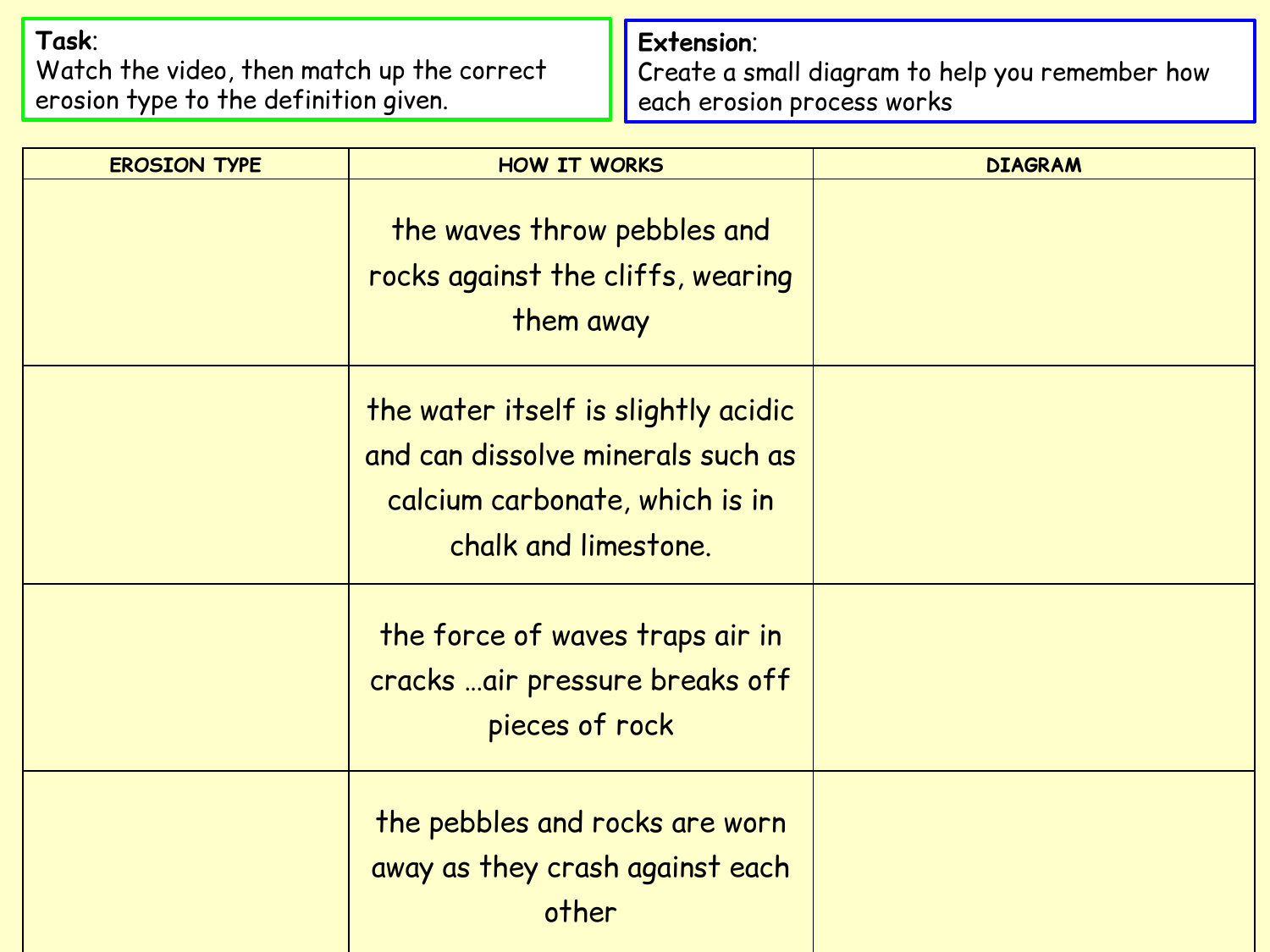

Task:
Watch the video, then match up the correct erosion type to the definition given.
Extension:
Create a small diagram to help you remember how each erosion process works
| EROSION TYPE |  | HOW IT WORKS |  | DIAGRAM |  |
| --- | --- | --- | --- | --- | --- |
|  |  | the waves throw pebbles and rocks against the cliffs, wearing them away |  |  |  |
|  |  | the water itself is slightly acidic and can dissolve minerals such as calcium carbonate, which is in chalk and limestone. |  |  |  |
|  |  | the force of waves traps air in cracks …air pressure breaks off pieces of rock |  |  |  |
|  |  | the pebbles and rocks are worn away as they crash against each other |  |  |  |
| KEY WORDS |  |  |  |  |  |
| Attrition | Hydraulic Action |  | Abrasion |  | Corrosion |